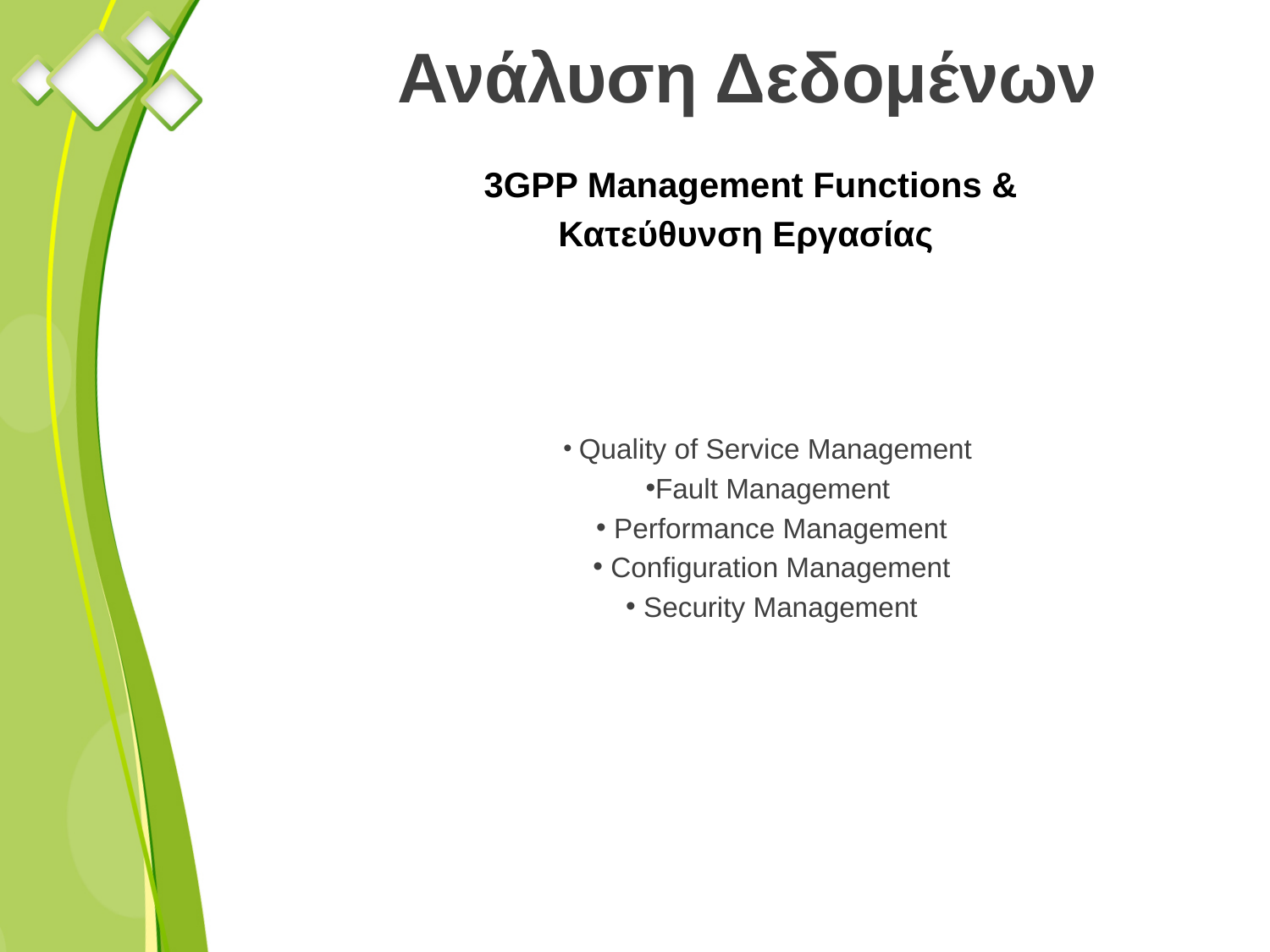

# Ανάλυση Δεδομένων
3GPP Management Functions &
Κατεύθυνση Εργασίας

 Quality of Service Management
Fault Management
 Performance Management
 Configuration Management
 Security Management